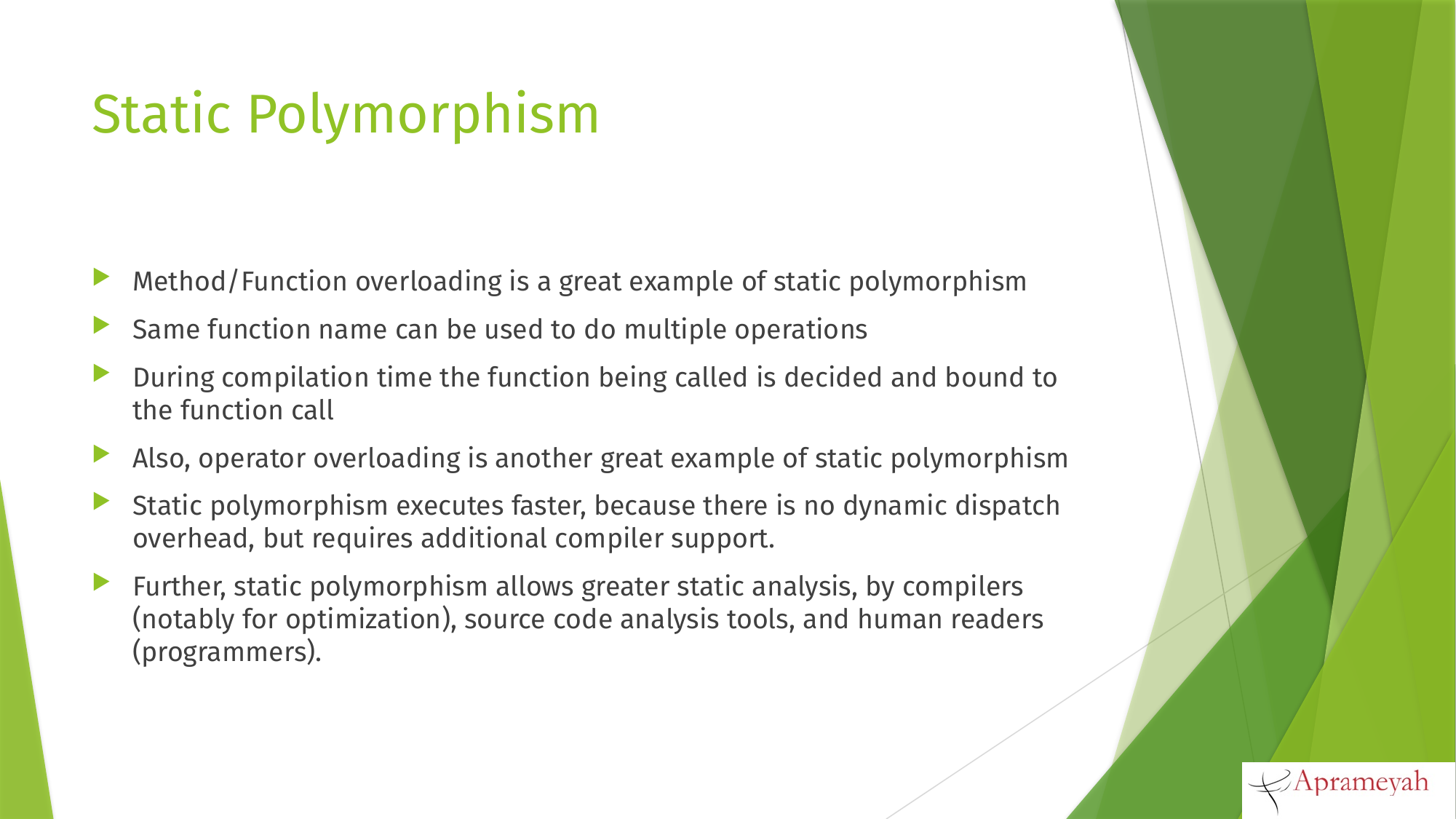

# Static Polymorphism
Method/Function overloading is a great example of static polymorphism
Same function name can be used to do multiple operations
During compilation time the function being called is decided and bound to the function call
Also, operator overloading is another great example of static polymorphism
Static polymorphism executes faster, because there is no dynamic dispatch overhead, but requires additional compiler support.
Further, static polymorphism allows greater static analysis, by compilers (notably for optimization), source code analysis tools, and human readers (programmers).